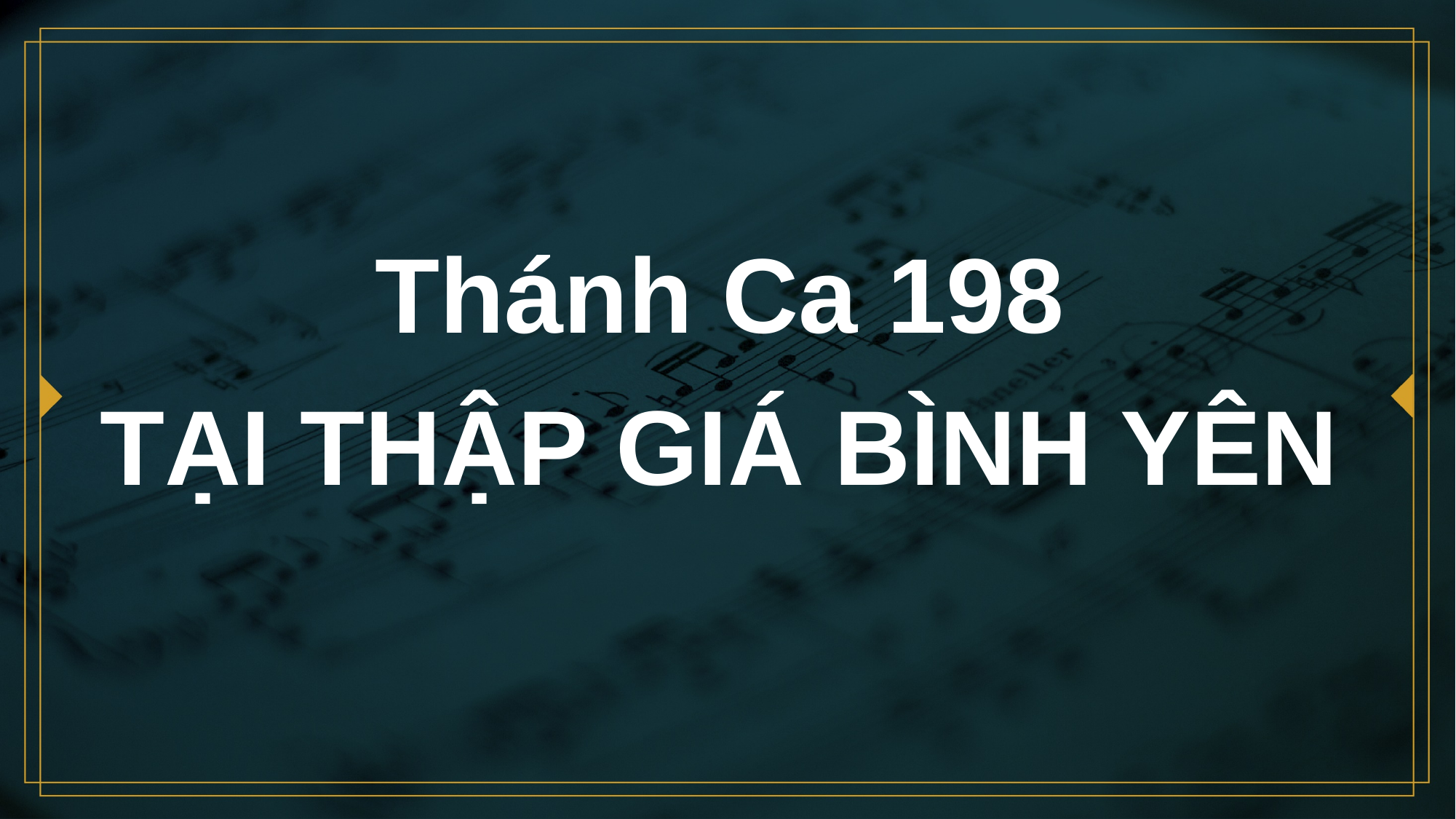

# Thánh Ca 198 TẠI THẬP GIÁ BÌNH YÊN